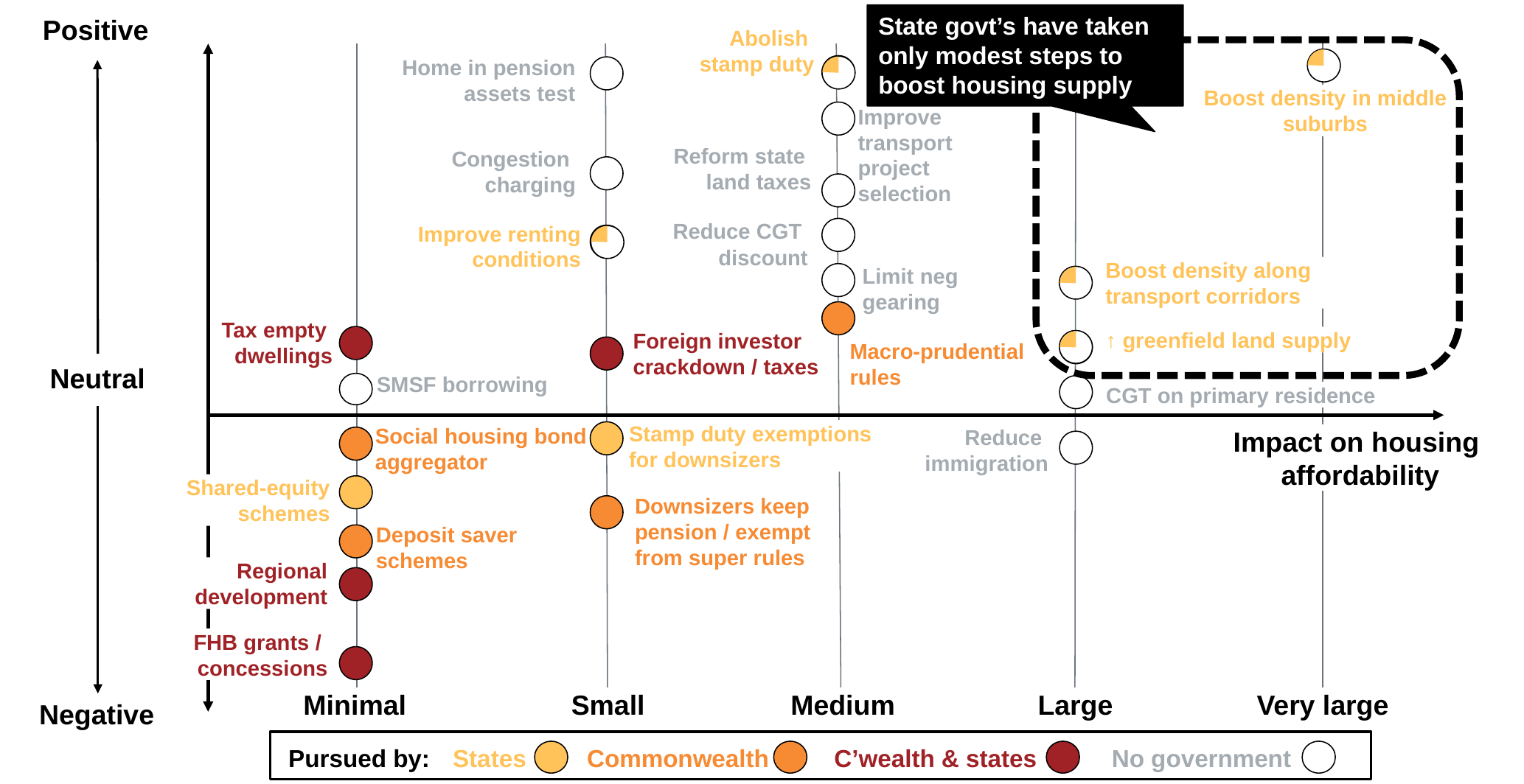

State govt’s have taken only modest steps to boost housing supply
Positive
Abolish
stamp duty

Home in pension assets test

Boost density in middle suburbs

Improve transport
project
selection
Reform state
land taxes
Congestion
charging

Reduce CGT
discount

Improve renting
conditions

Boost density along transport corridors
Limit neg
gearing

Tax empty
dwellings

↑ greenfield land supply
Foreign investor
crackdown / taxes

Macro-prudential
rules
Neutral
SMSF borrowing

CGT on primary residence
Stamp duty exemptions for downsizers

Social housing bond aggregator
Reduce
immigration
Impact on housing
affordability

Shared-equity
schemes

Downsizers keep pension / exempt from super rules

Deposit saver schemes

Regional
development

FHB grants /
concessions

Minimal
Small
Medium
Large
Very large
Negative

States
Commonwealth
C’wealth & states
Pursued by:
No government